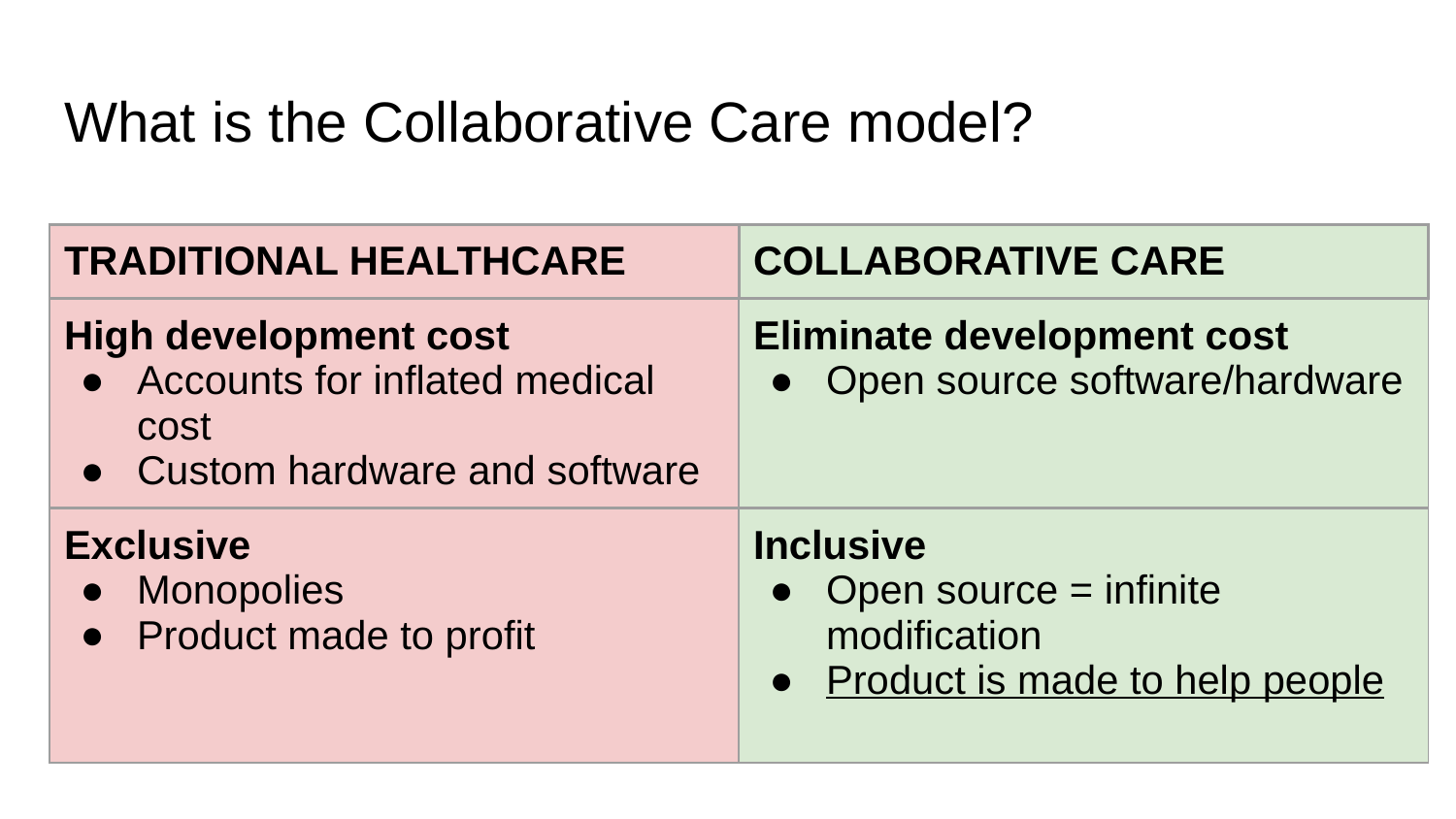

# What is the Collaborative Care model?
| TRADITIONAL HEALTHCARE | COLLABORATIVE CARE |
| --- | --- |
| High development cost Accounts for inflated medical cost Custom hardware and software | Eliminate development cost Open source software/hardware |
| Exclusive Monopolies Product made to profit | Inclusive Open source = infinite modification Product is made to help people |